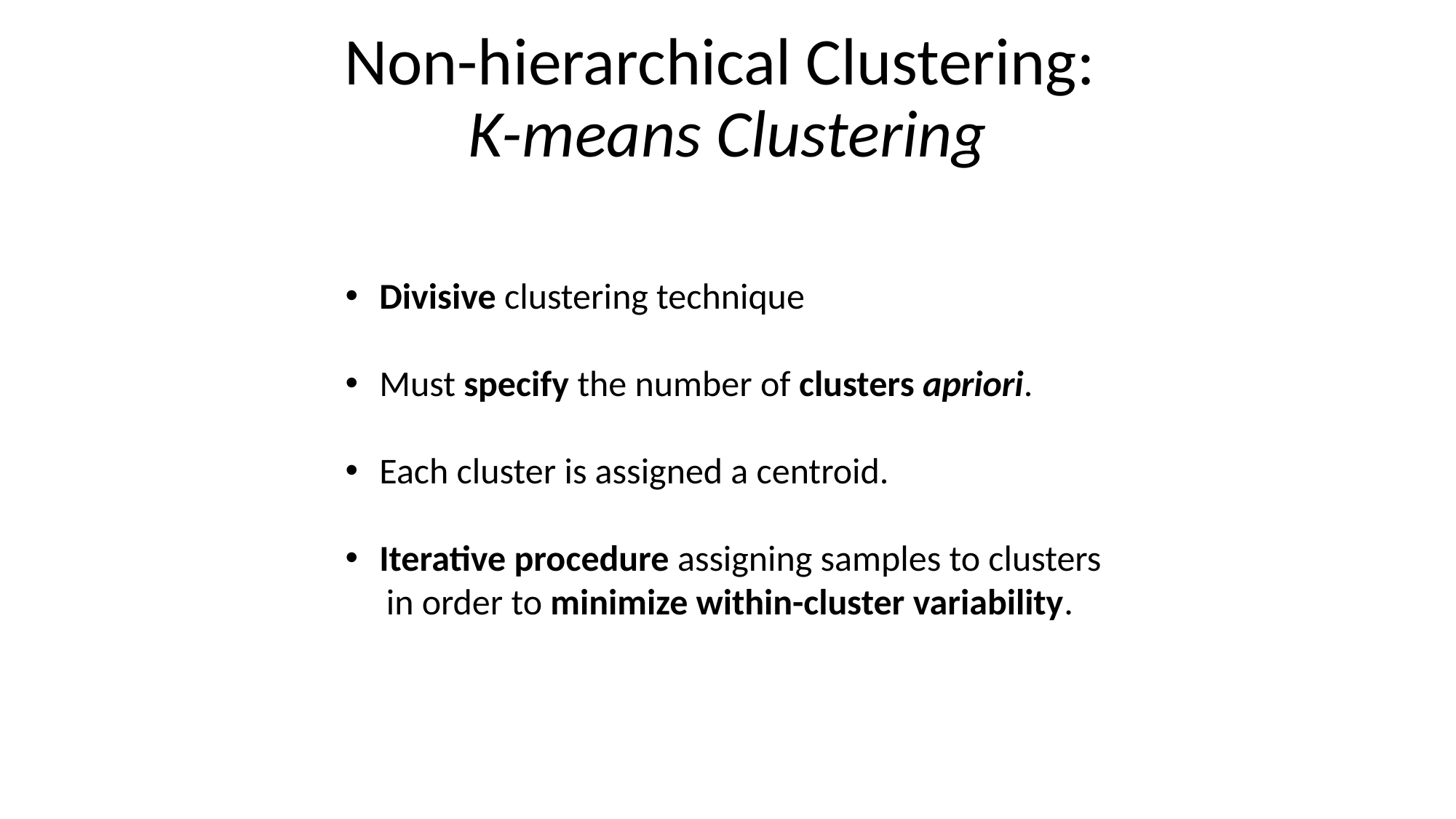

# Non-hierarchical Clustering: K-means Clustering
Divisive clustering technique

Must specify the number of clusters apriori.

Each cluster is assigned a centroid.

Iterative procedure assigning samples to clusters
     in order to minimize within-cluster variability.